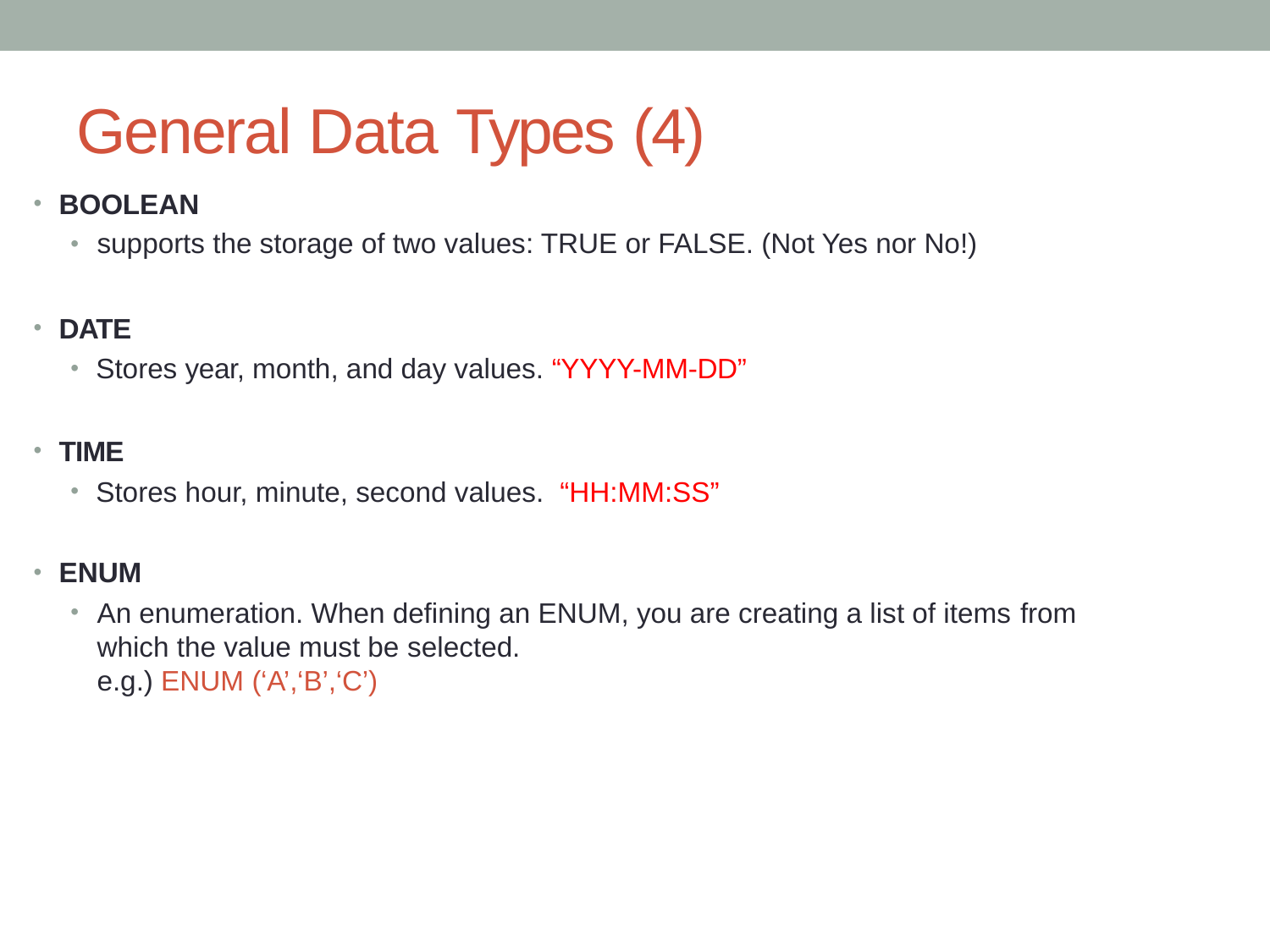

# General Data Types (4)
BOOLEAN
supports the storage of two values: TRUE or FALSE. (Not Yes nor No!)

DATE
Stores year, month, and day values. “YYYY-MM-DD”

TIME
Stores hour, minute, second values.  “HH:MM:SS”

ENUM
An enumeration. When defining an ENUM, you are creating a list of items from  which the value must be selected.
e.g.) ENUM (‘A’,‘B’,‘C’)